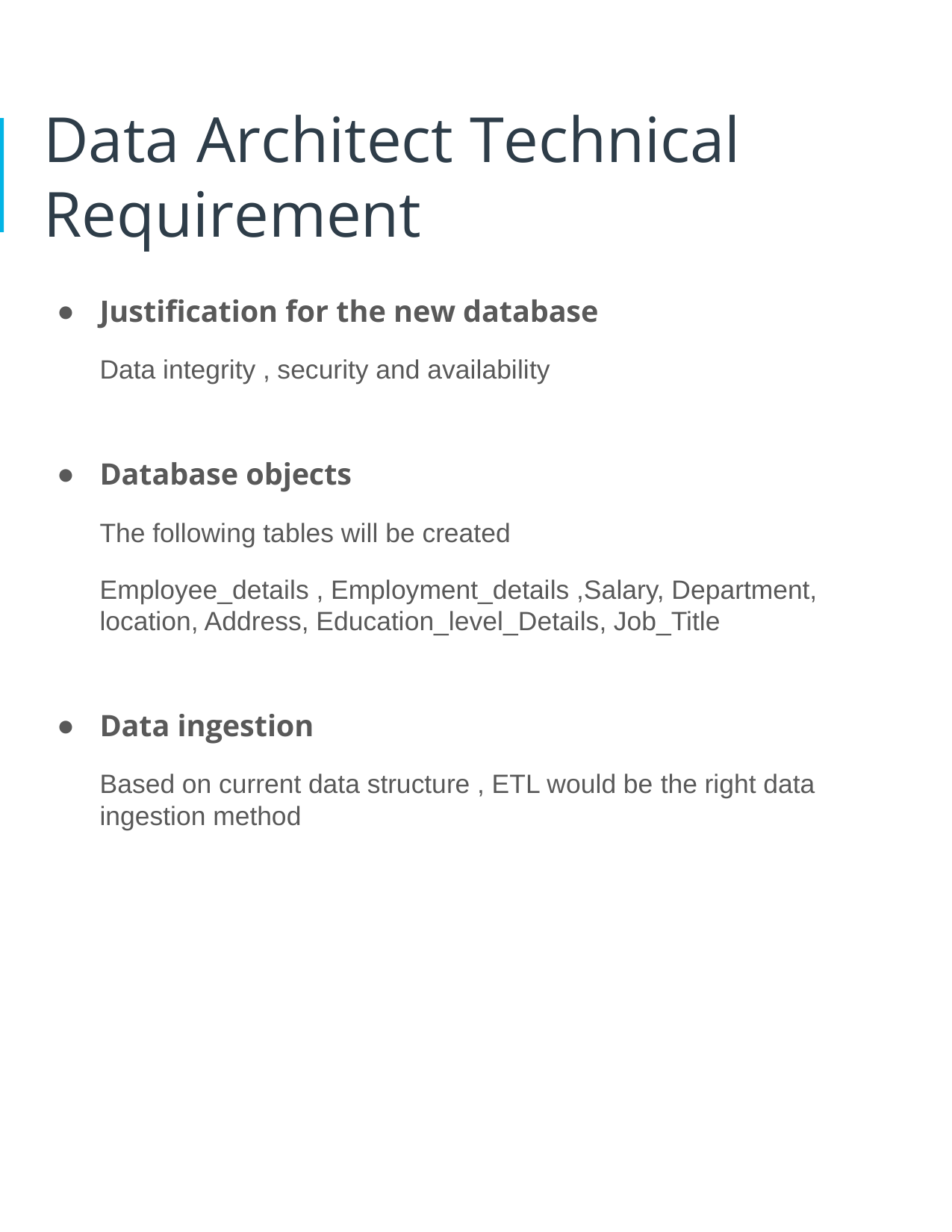

# Data Architect Technical Requirement
Justification for the new database
Data integrity , security and availability

Database objects
The following tables will be created
Employee_details , Employment_details ,Salary, Department, location, Address, Education_level_Details, Job_Title

Data ingestion
Based on current data structure , ETL would be the right data ingestion method